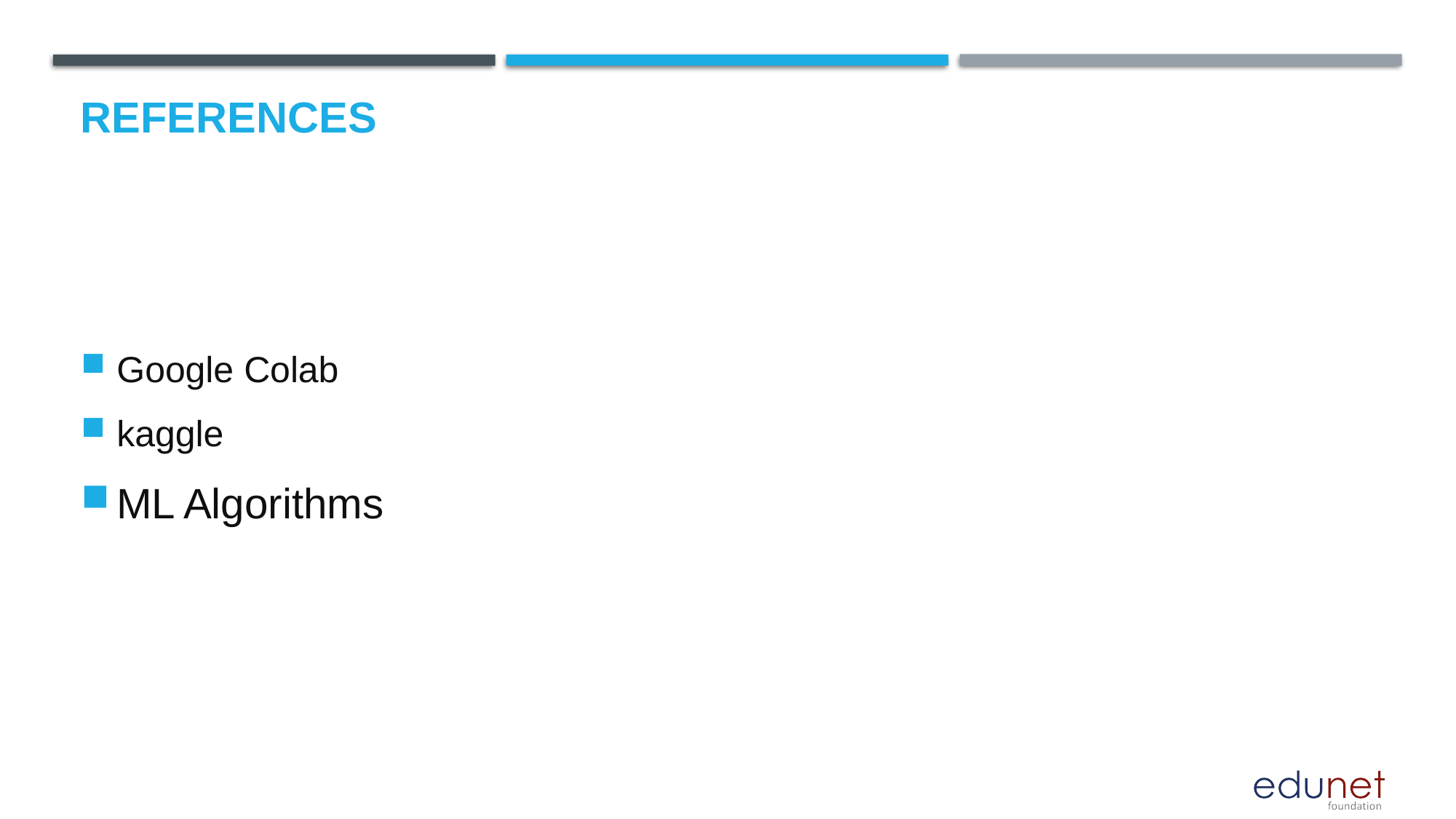

# References
Google Colab
kaggle
ML Algorithms